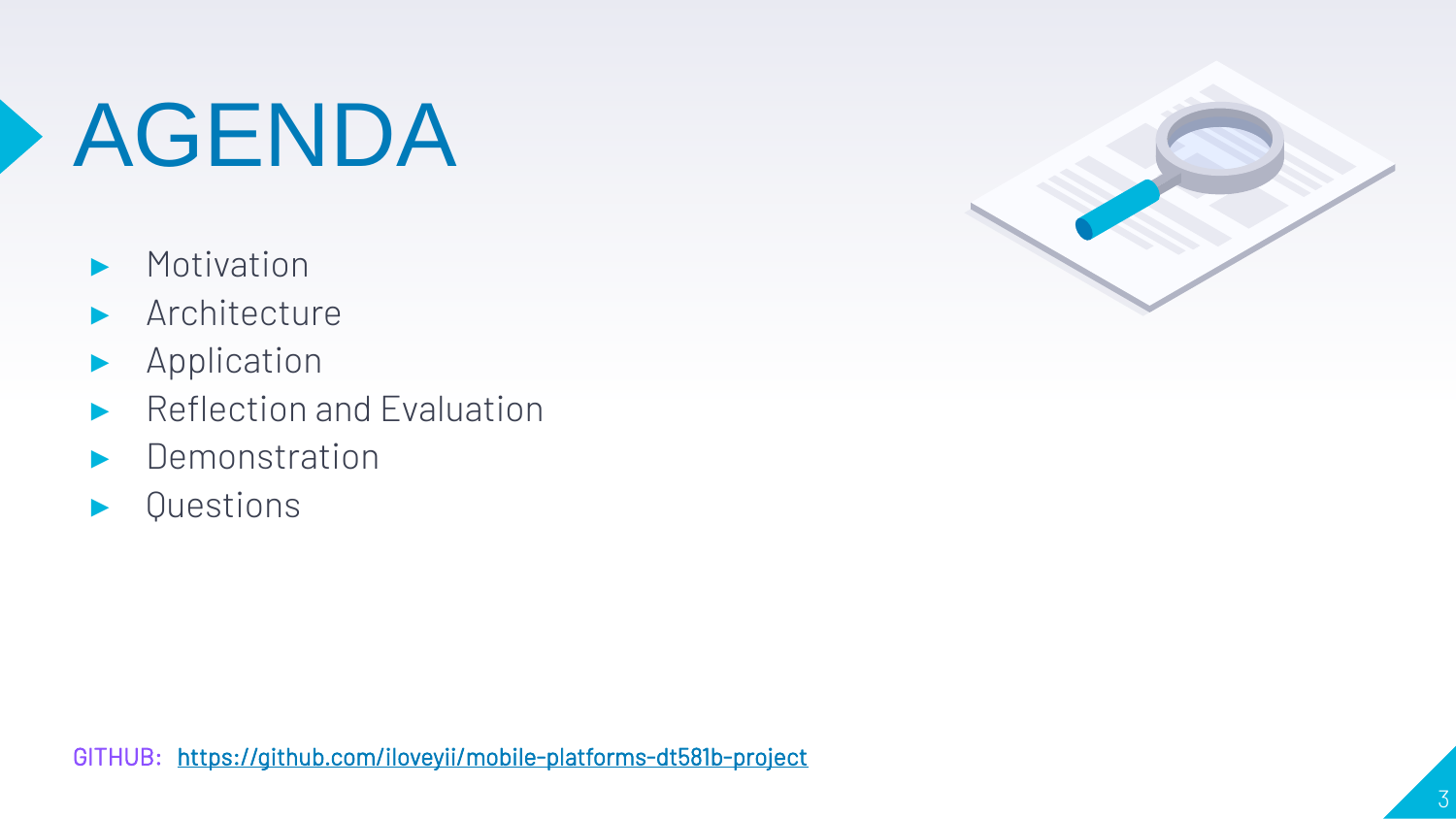

# AGENDA
Motivation
Architecture
Application
Reflection and Evaluation
Demonstration
Questions

GITHUB:   https://github.com/iloveyii/mobile-platforms-dt581b-project

3